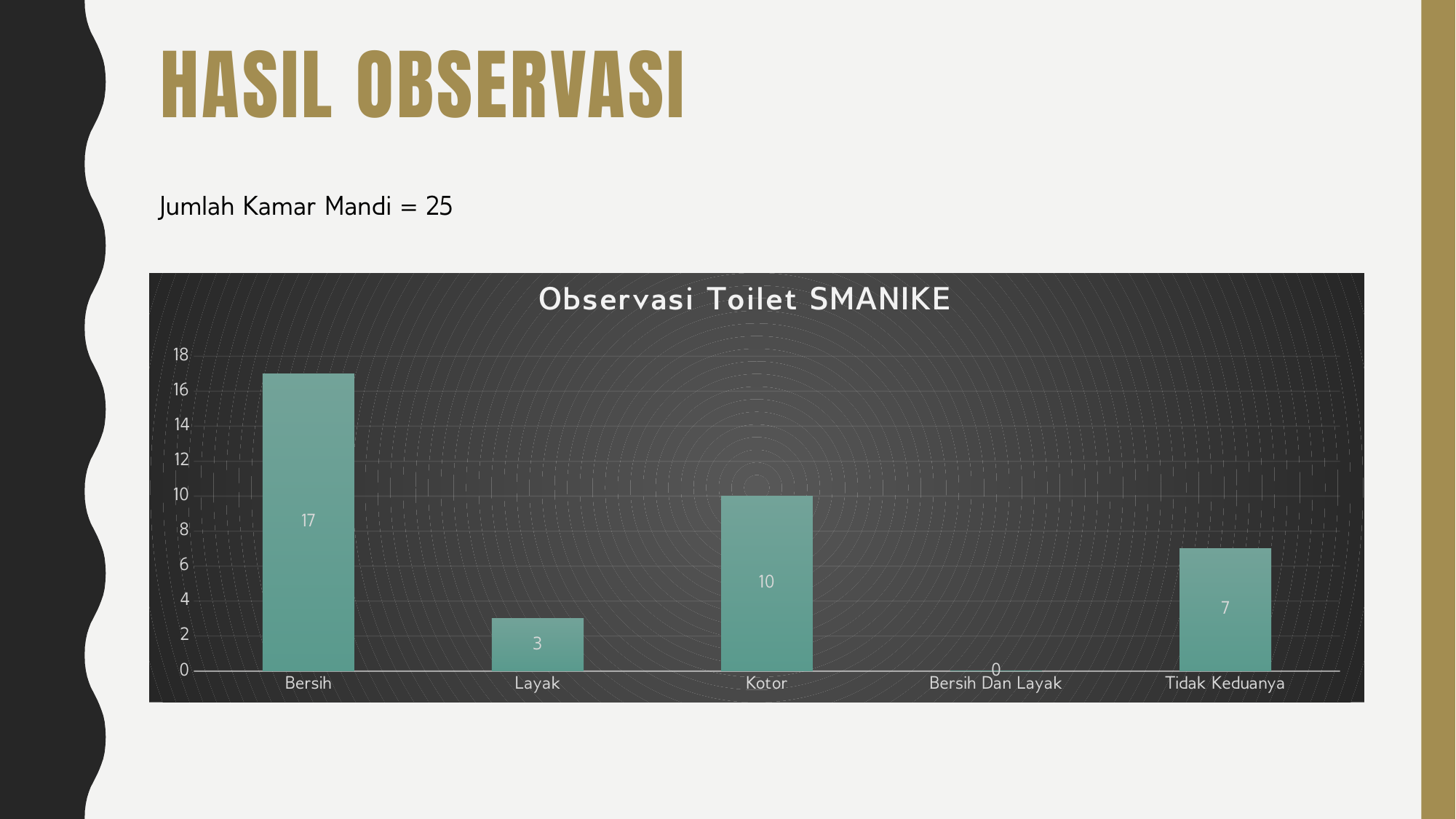

# Hasil observasi
Jumlah Kamar Mandi = 25

### Chart: Observasi Toilet SMANIKE

| Category | Series 1 | Series 2 | Series 3 |
|---|---|---|---|
| Bersih | None | None | 17.0 |
| Layak | None | None | 3.0 |
| Kotor | None | None | 10.0 |
| Bersih Dan Layak | None | None | 0.0 |
| Tidak Keduanya | None | None | 7.0 |